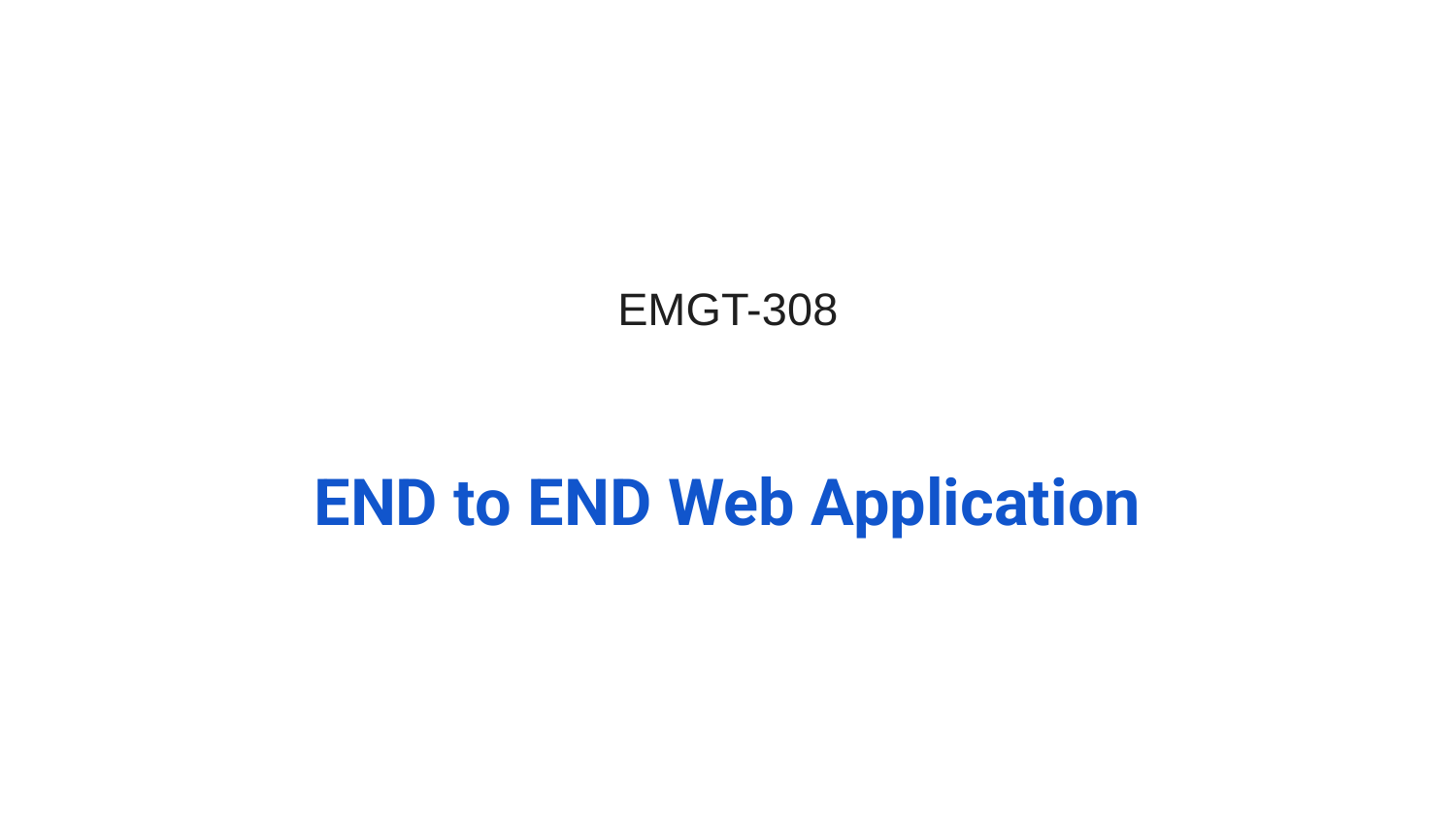

# EMGT-308
END to END Web Application